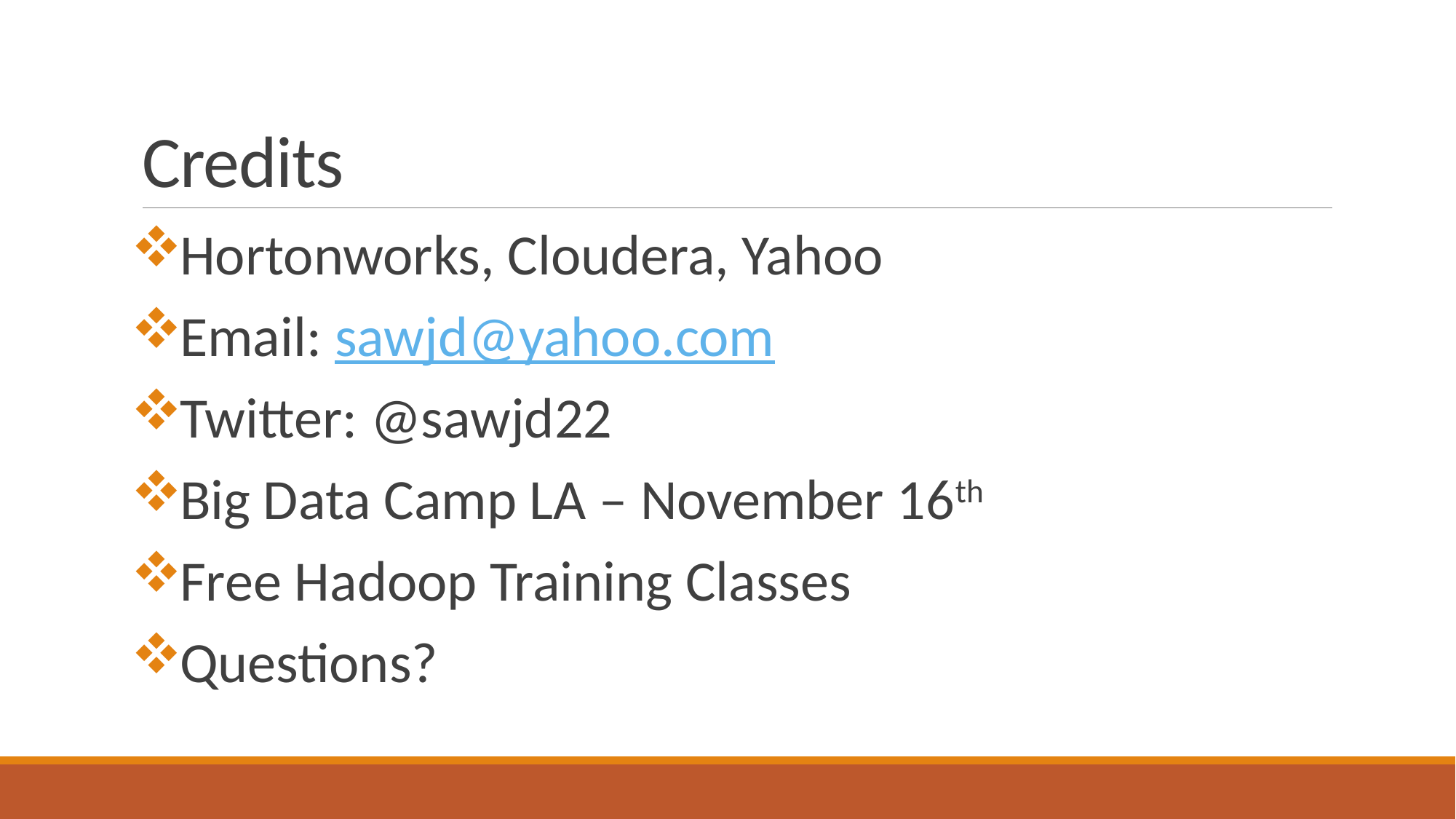

# Credits
Hortonworks, Cloudera, Yahoo
Email: sawjd@yahoo.com
Twitter: @sawjd22
Big Data Camp LA – November 16th
Free Hadoop Training Classes
Questions?